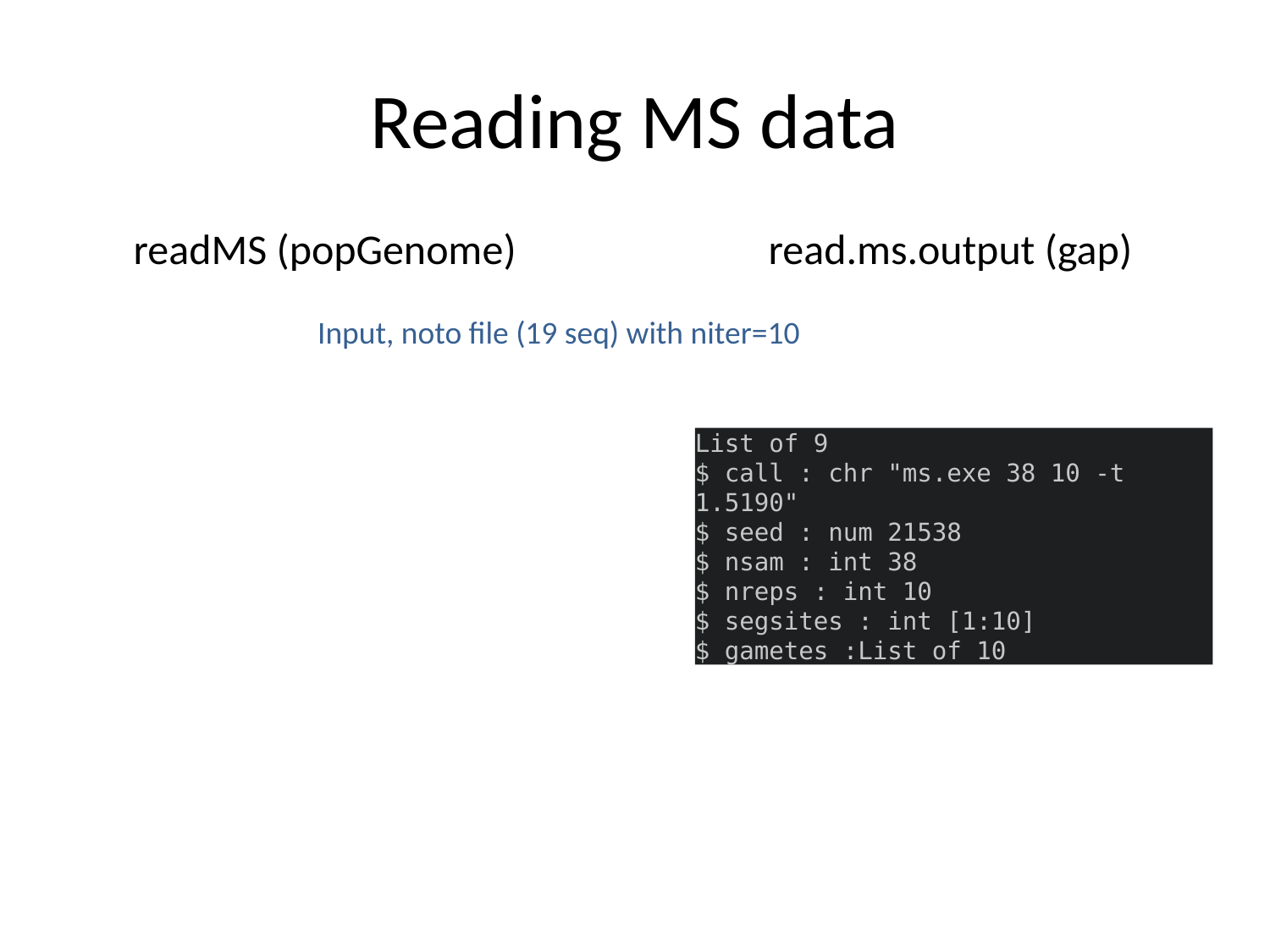

# Reading MS data
readMS (popGenome) 		read.ms.output (gap)
Input, noto file (19 seq) with niter=10
List of 9
$ call : chr "ms.exe 38 10 -t 1.5190"
$ seed : num 21538
$ nsam : int 38
$ nreps : int 10
$ segsites : int [1:10]
$ gametes :List of 10